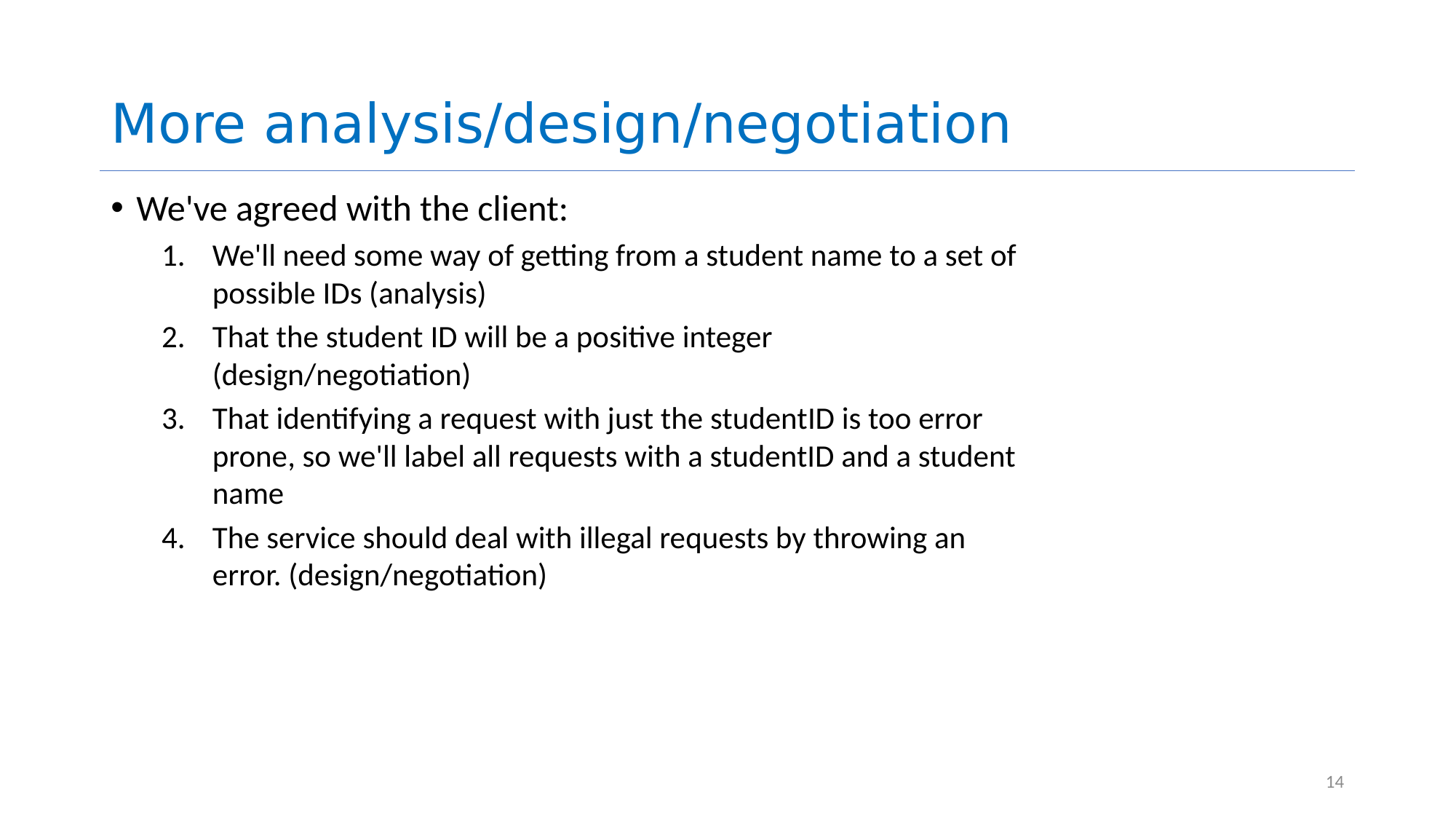

# More analysis/design/negotiation
We've agreed with the client:
We'll need some way of getting from a student name to a set of possible IDs (analysis)
That the student ID will be a positive integer (design/negotiation)
That identifying a request with just the studentID is too error prone, so we'll label all requests with a studentID and a student name
The service should deal with illegal requests by throwing an error. (design/negotiation)

14